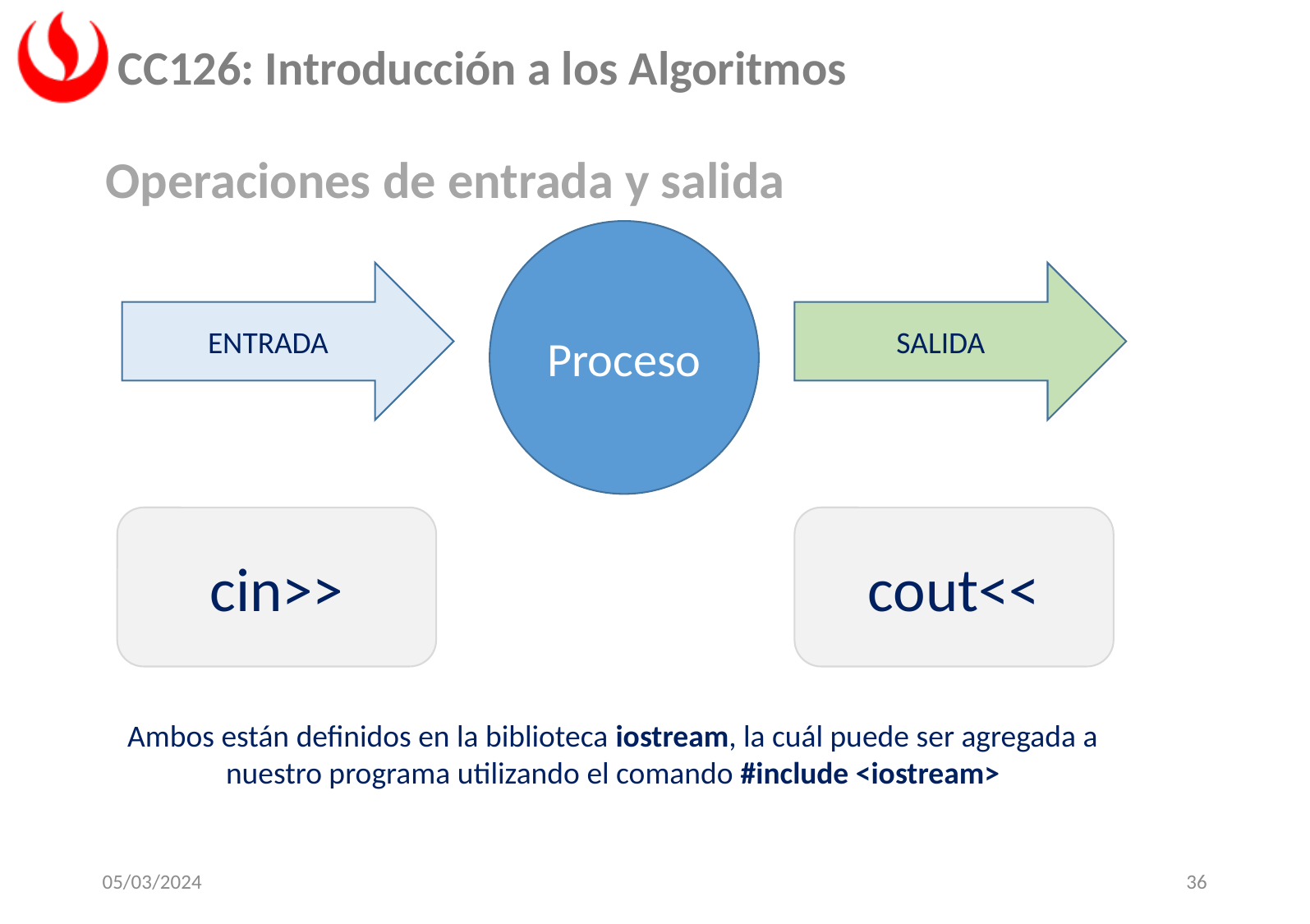

Operaciones de entrada y salida
Proceso
ENTRADA
SALIDA
cin>>
cout<<
Ambos están definidos en la biblioteca iostream, la cuál puede ser agregada a nuestro programa utilizando el comando #include <iostream>
05/03/2024
36